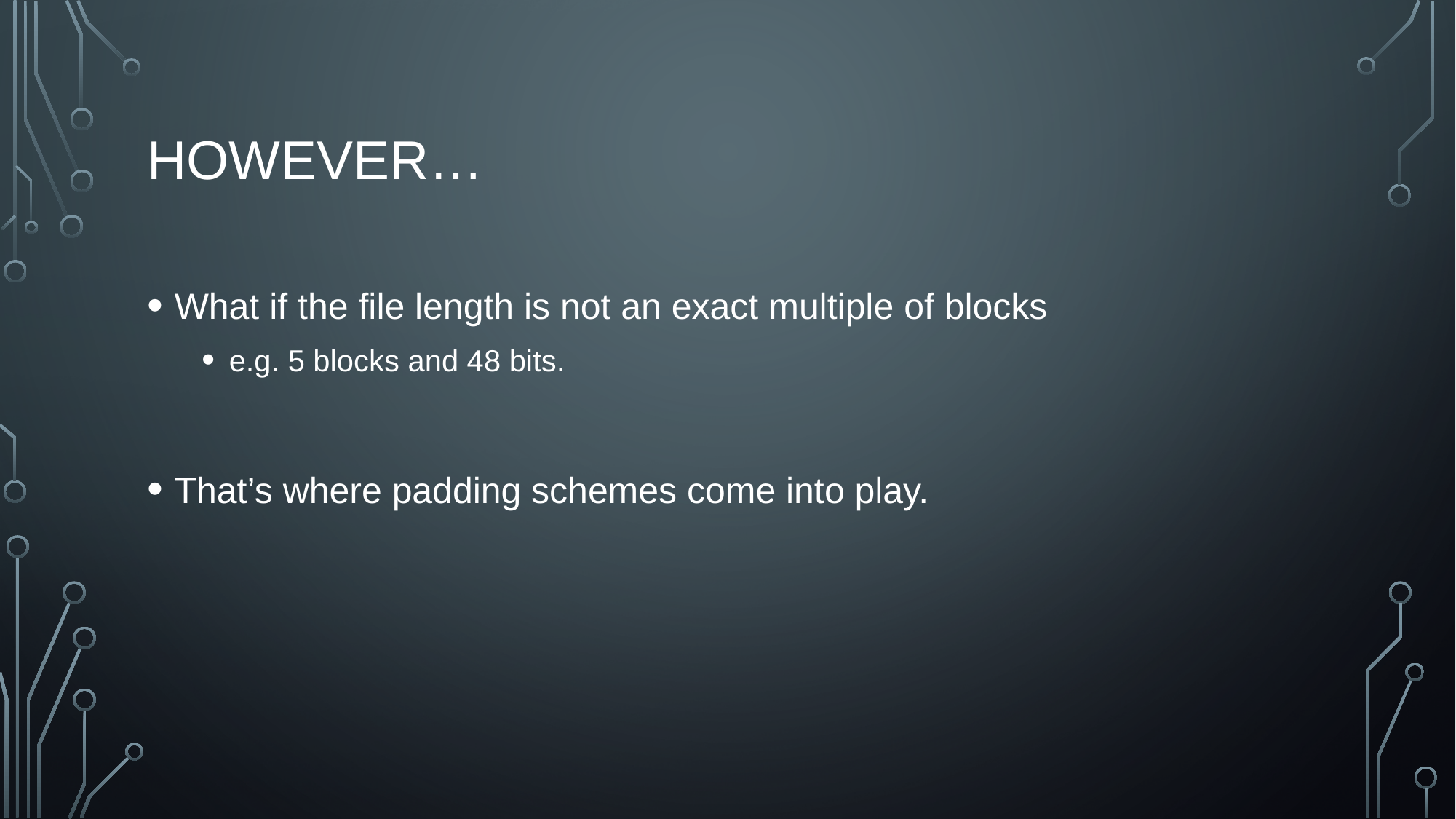

# However…
What if the file length is not an exact multiple of blocks
e.g. 5 blocks and 48 bits.

That’s where padding schemes come into play.